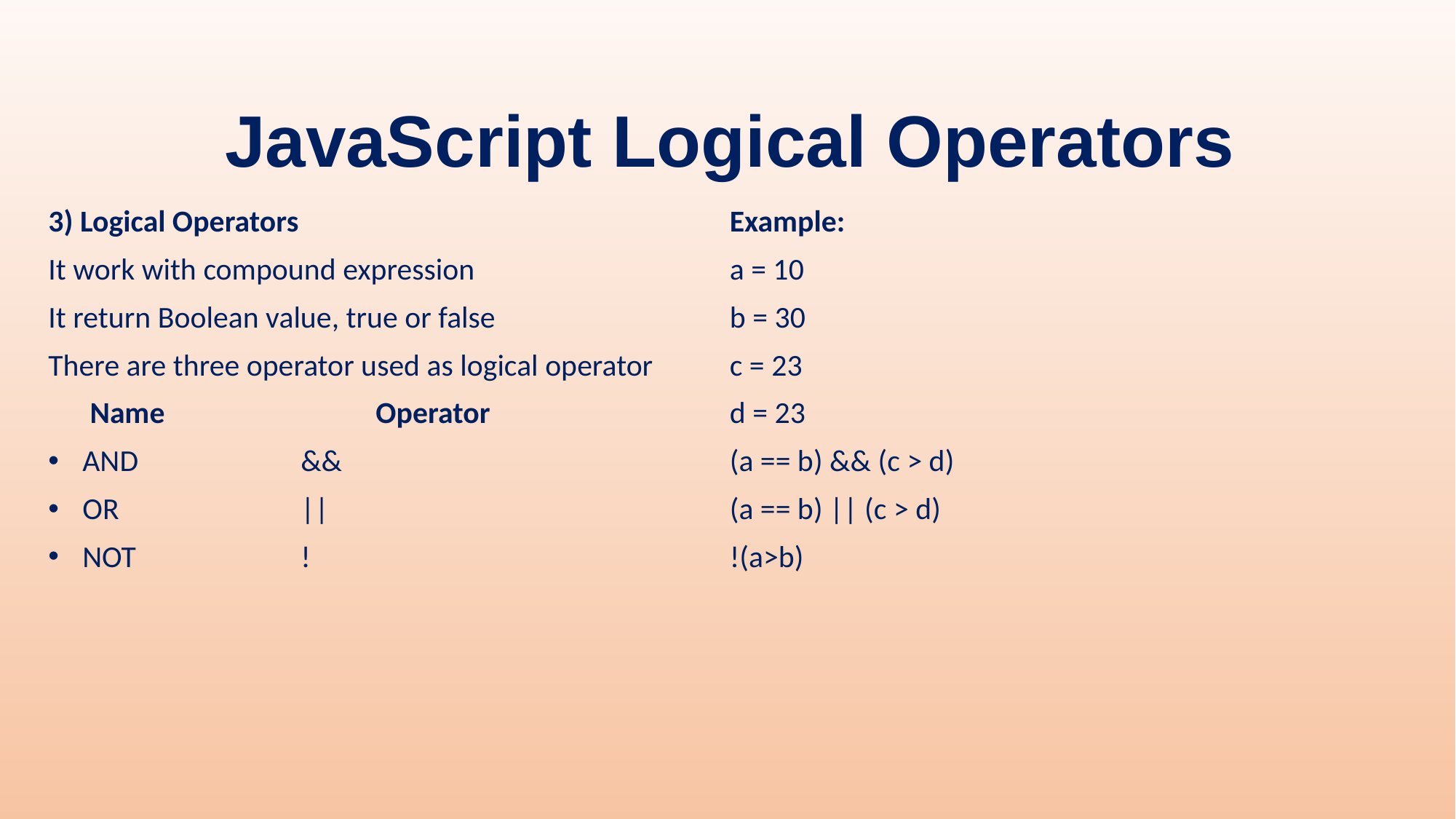

# JavaScript Logical Operators
3) Logical Operators
It work with compound expression
It return Boolean value, true or false
There are three operator used as logical operator
      Name		Operator
AND 		&&
OR   		||
NOT		!

Example:
a = 10
b = 30
c = 23
d = 23
(a == b) && (c > d)
(a == b) || (c > d)
!(a>b)